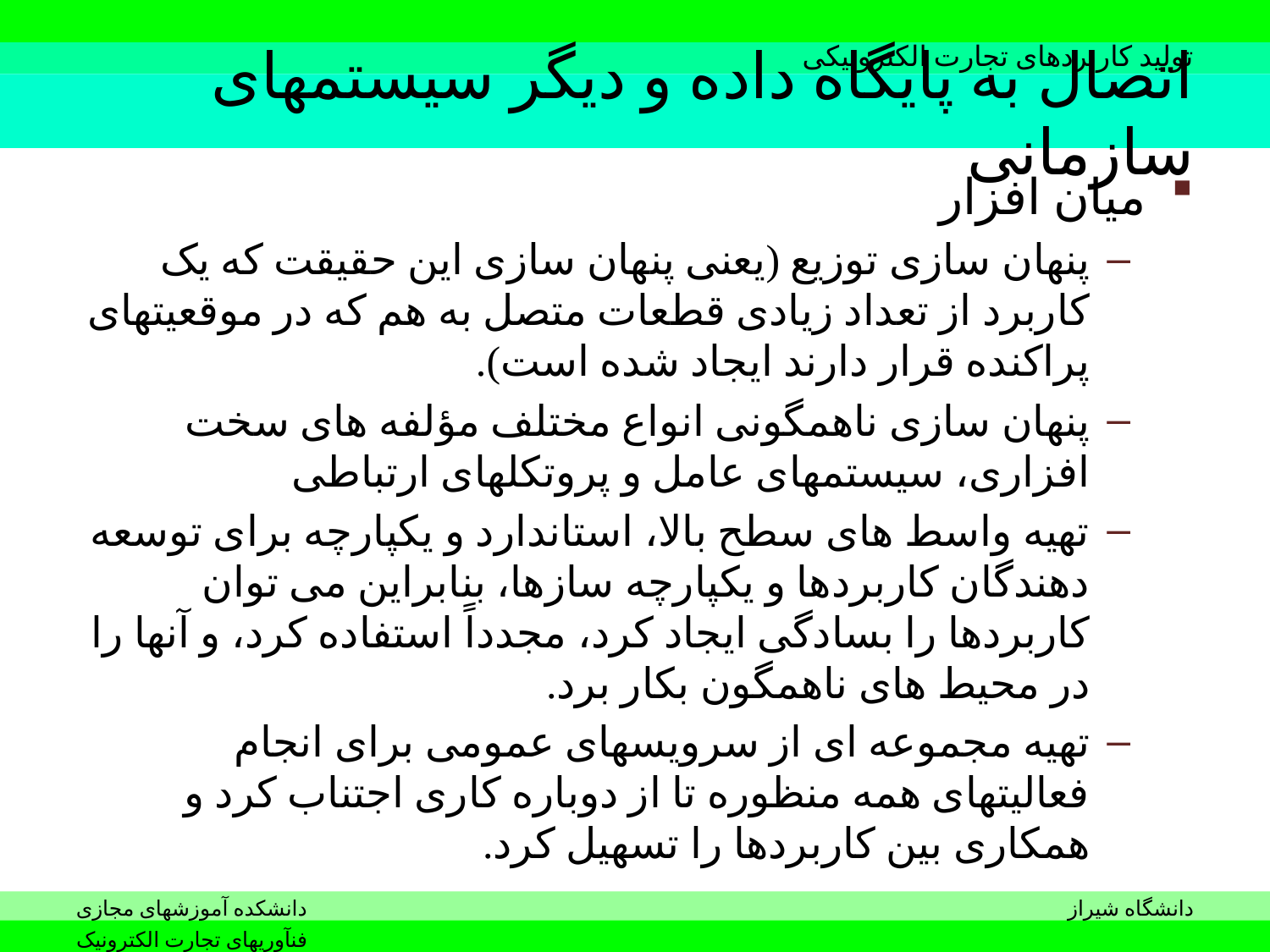

# اتصال به پایگاه داده و دیگر سیستمهای سازمانی
میان افزار
پنهان سازی توزیع (یعنی پنهان سازی این حقیقت که یک کاربرد از تعداد زیادی قطعات متصل به هم که در موقعیتهای پراکنده قرار دارند ایجاد شده است).
پنهان سازی ناهمگونی انواع مختلف مؤلفه های سخت افزاری، سیستمهای عامل و پروتکلهای ارتباطی
تهیه واسط های سطح بالا، استاندارد و یکپارچه برای توسعه دهندگان کاربردها و یکپارچه سازها، بنابراین می توان کاربردها را بسادگی ایجاد کرد، مجدداً استفاده کرد، و آنها را در محیط های ناهمگون بکار برد.
تهیه مجموعه ای از سرویسهای عمومی برای انجام فعالیتهای همه منظوره تا از دوباره کاری اجتناب کرد و همکاری بین کاربردها را تسهیل کرد.